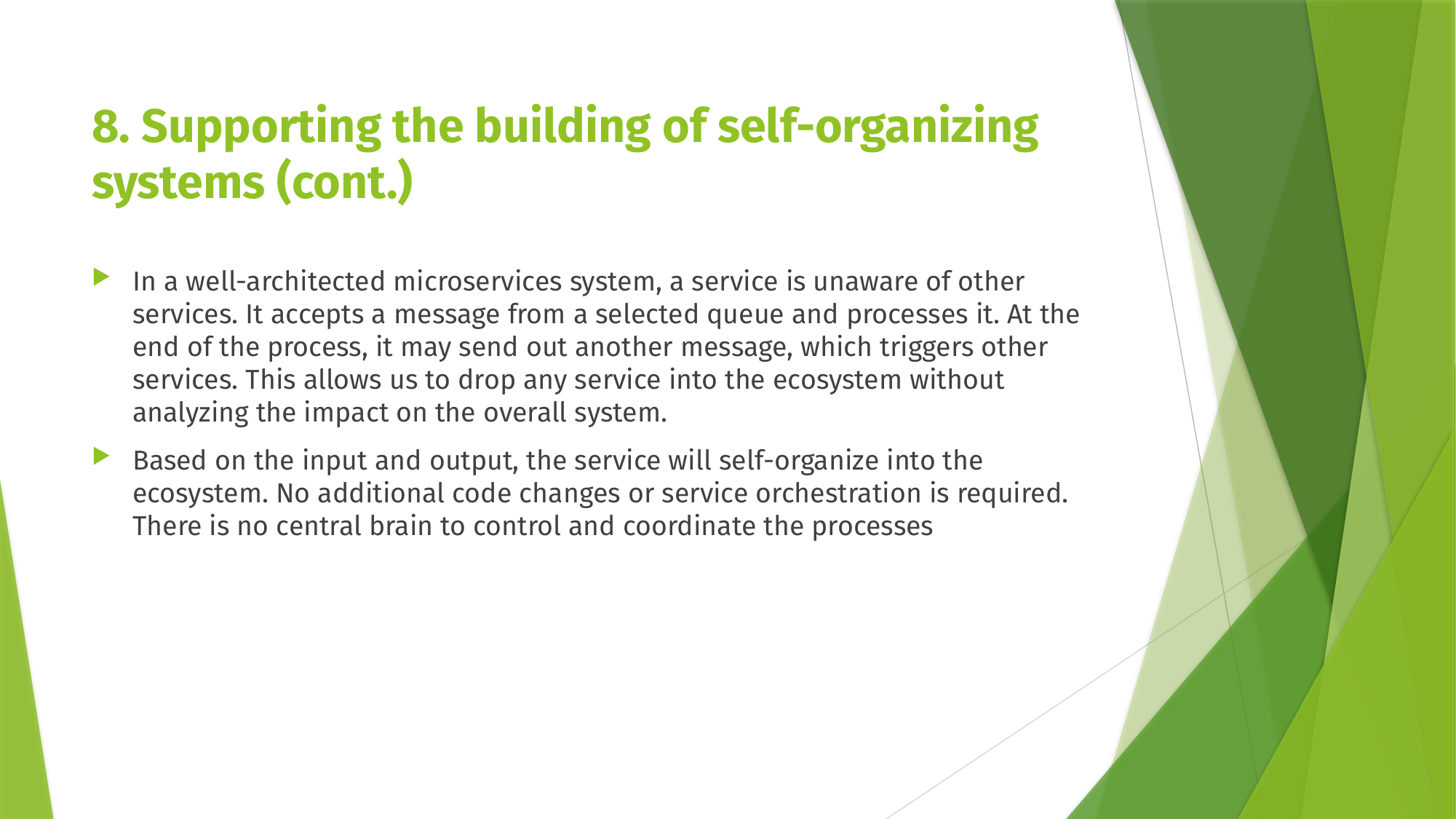

# 8. Supporting the building of self-organizing systems (cont.)
In a well-architected microservices system, a service is unaware of other services. It accepts a message from a selected queue and processes it. At the end of the process, it may send out another message, which triggers other services. This allows us to drop any service into the ecosystem without analyzing the impact on the overall system.
Based on the input and output, the service will self-organize into the ecosystem. No additional code changes or service orchestration is required. There is no central brain to control and coordinate the processes